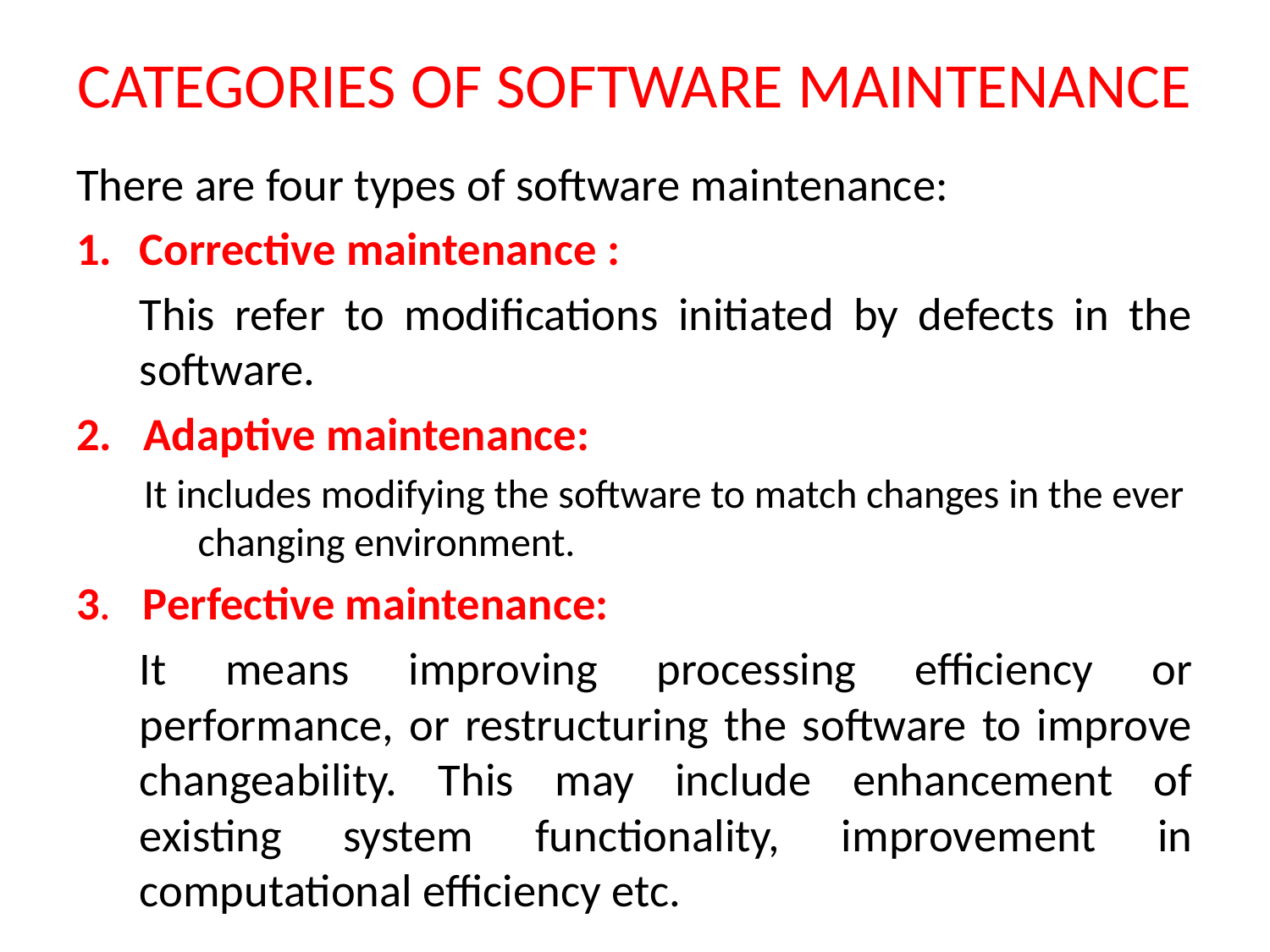

# CATEGORIES OF SOFTWARE MAINTENANCE
There are four types of software maintenance:
Corrective maintenance :
	This refer to modifications initiated by defects in the software.
2.   Adaptive maintenance:
  It includes modifying the software to match changes in the ever   changing environment.
3.   Perfective maintenance:
	It means improving processing efficiency or performance, or restructuring the software to improve changeability. This may include enhancement of existing system functionality, improvement in computational efficiency etc.